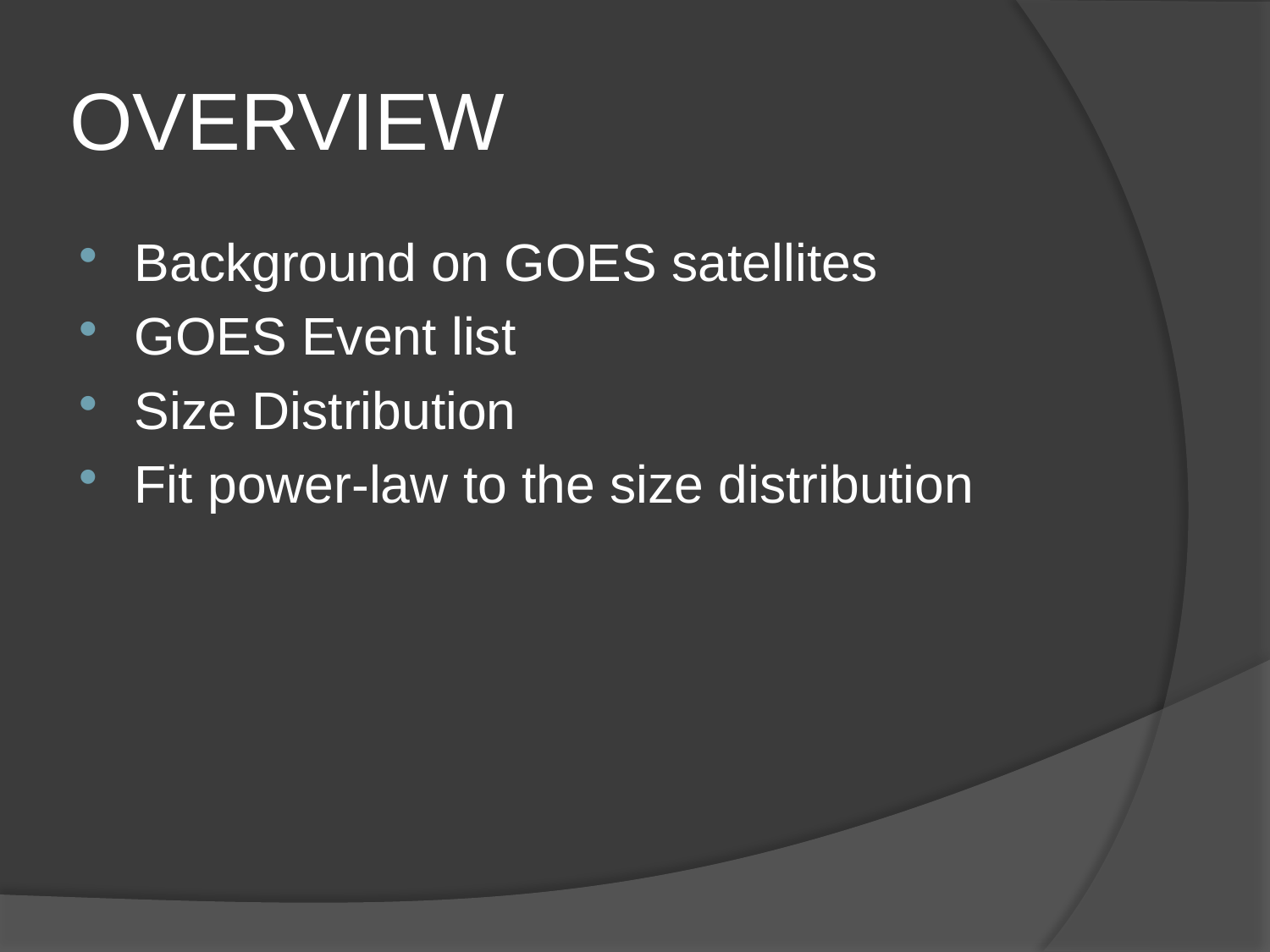

# OVERVIEW

Background on GOES satellites
GOES Event list
Size Distribution
Fit power-law to the size distribution